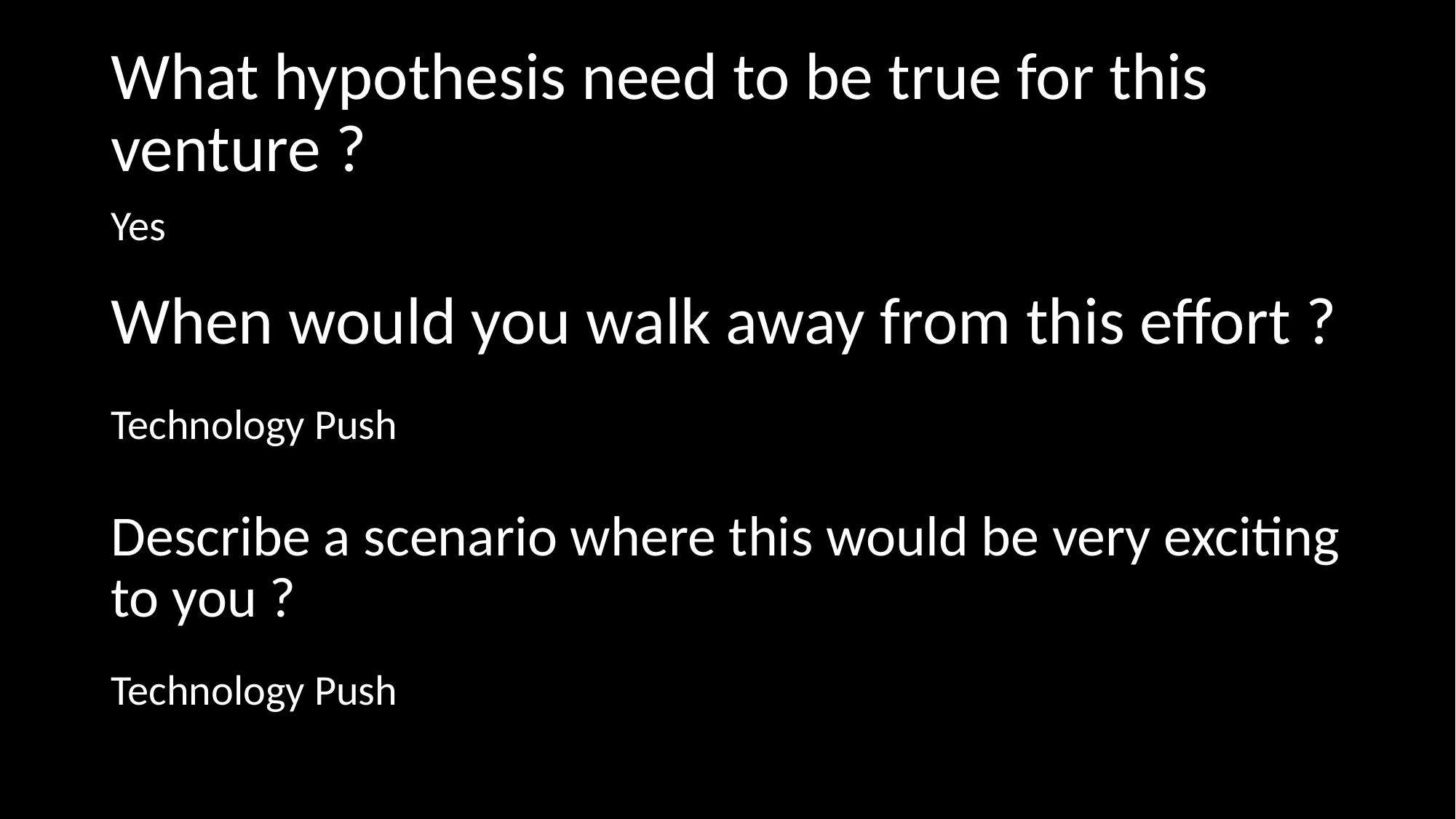

# What hypothesis need to be true for this venture ?
Yes
When would you walk away from this effort ?
Technology Push
Describe a scenario where this would be very exciting to you ?
Technology Push